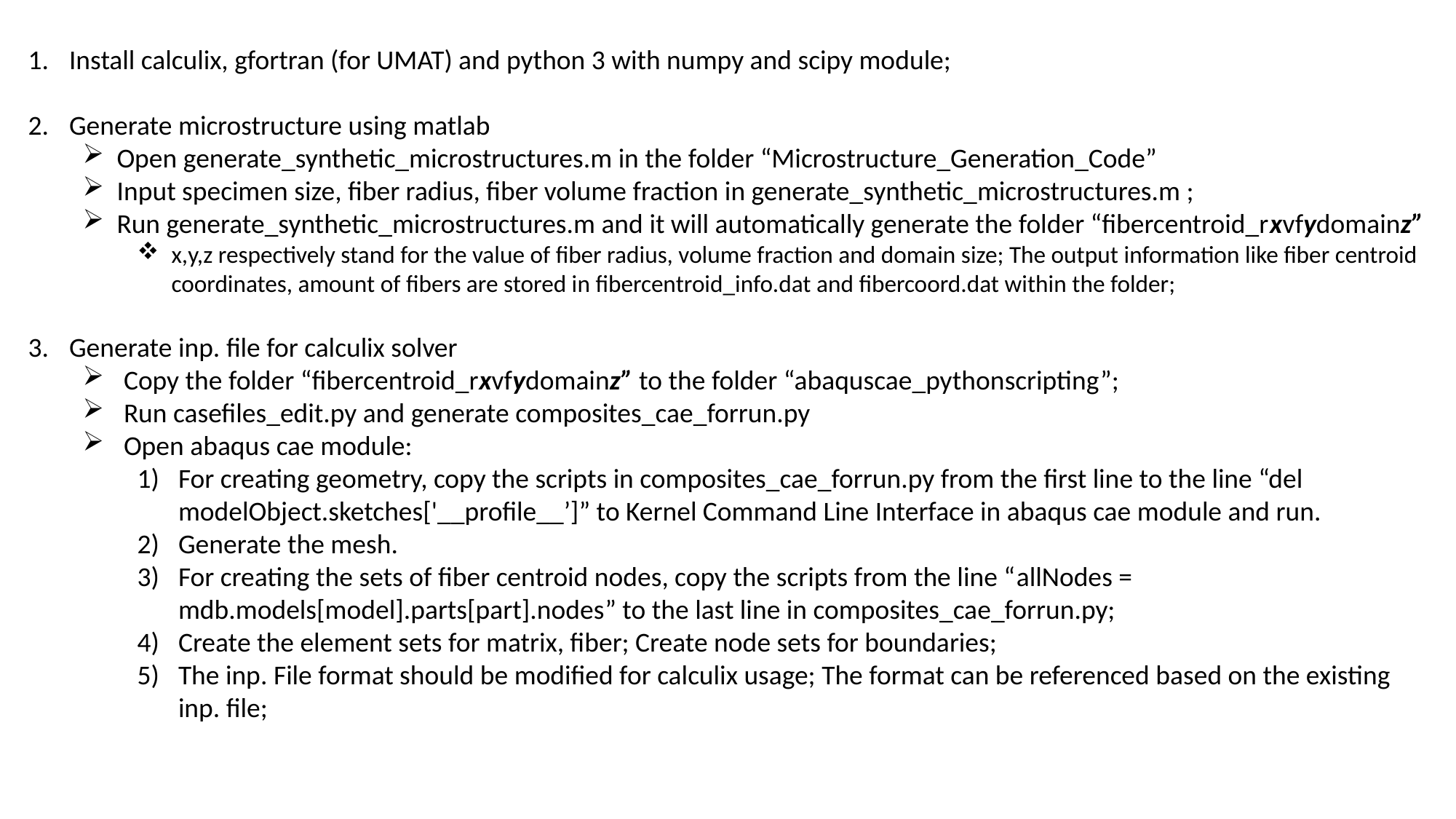

Install calculix, gfortran (for UMAT) and python 3 with numpy and scipy module;

Generate microstructure using matlab
Open generate_synthetic_microstructures.m in the folder “Microstructure_Generation_Code”
Input specimen size, fiber radius, fiber volume fraction in generate_synthetic_microstructures.m ;
Run generate_synthetic_microstructures.m and it will automatically generate the folder “fibercentroid_rxvfydomainz”
x,y,z respectively stand for the value of fiber radius, volume fraction and domain size; The output information like fiber centroid coordinates, amount of fibers are stored in fibercentroid_info.dat and fibercoord.dat within the folder;

Generate inp. file for calculix solver
Copy the folder “fibercentroid_rxvfydomainz” to the folder “abaquscae_pythonscripting”;
Run casefiles_edit.py and generate composites_cae_forrun.py
Open abaqus cae module:
For creating geometry, copy the scripts in composites_cae_forrun.py from the first line to the line “del modelObject.sketches['__profile__’]” to Kernel Command Line Interface in abaqus cae module and run.
Generate the mesh.
For creating the sets of fiber centroid nodes, copy the scripts from the line “allNodes = mdb.models[model].parts[part].nodes” to the last line in composites_cae_forrun.py;
Create the element sets for matrix, fiber; Create node sets for boundaries;
The inp. File format should be modified for calculix usage; The format can be referenced based on the existing inp. file;